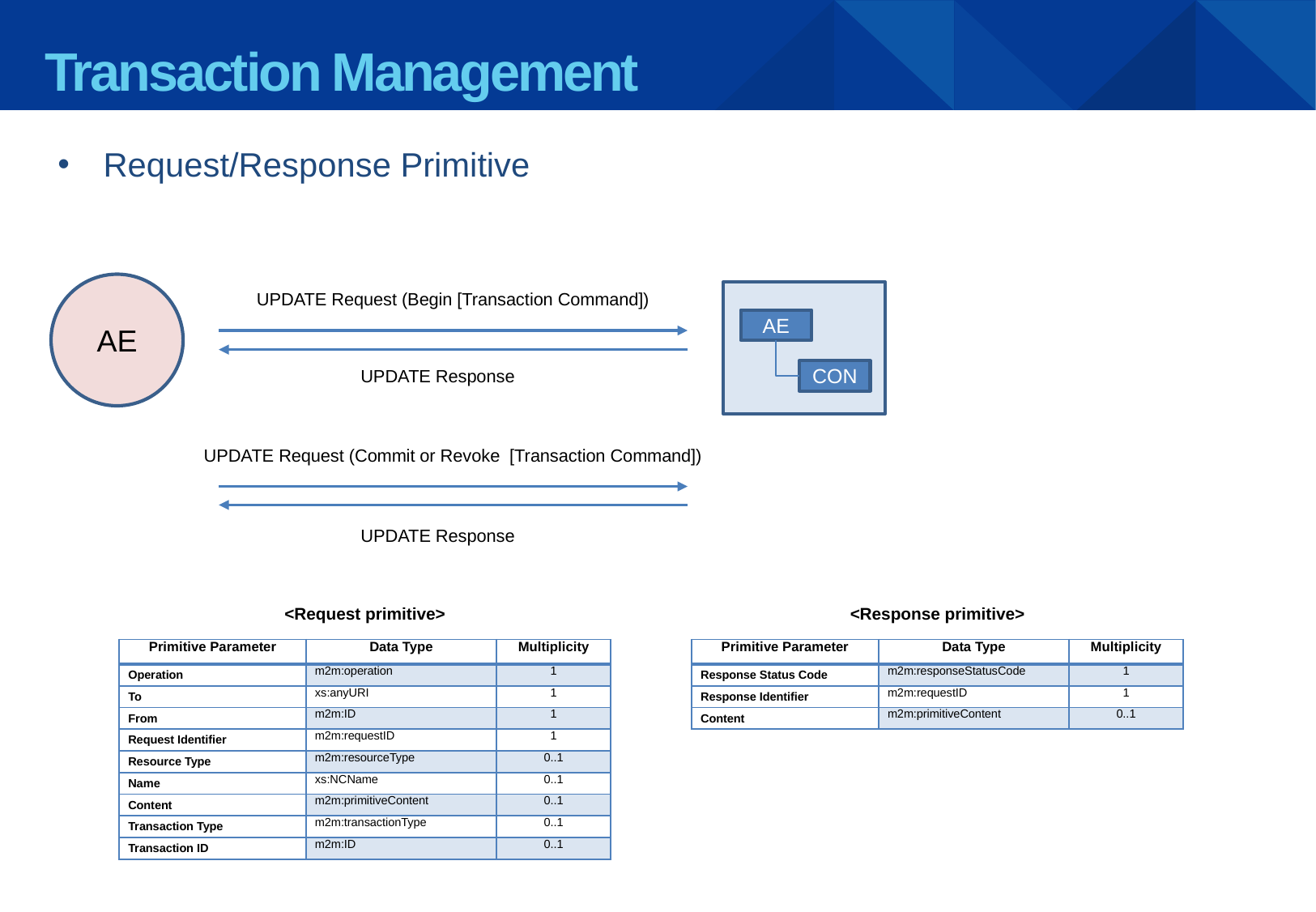

.
Transaction Management
Request/Response Primitive
AE
UPDATE Request (Begin [Transaction Command])

AE
CON
UPDATE Response
UPDATE Request (Commit or Revoke  [Transaction Command])
UPDATE Response
<Request primitive>
<Response primitive>
| Primitive Parameter | Data Type | Multiplicity |
| --- | --- | --- |
| Operation | m2m:operation | 1 |
| To | xs:anyURI | 1 |
| From | m2m:ID | 1 |
| Request Identifier | m2m:requestID | 1 |
| Resource Type | m2m:resourceType | 0..1 |
| Name | xs:NCName | 0..1 |
| Content | m2m:primitiveContent | 0..1 |
| Transaction Type | m2m:transactionType | 0..1 |
| Transaction ID | m2m:ID | 0..1 |
| Primitive Parameter | Data Type | Multiplicity |
| --- | --- | --- |
| Response Status Code | m2m:responseStatusCode | 1 |
| Response Identifier | m2m:requestID | 1 |
| Content | m2m:primitiveContent | 0..1 |